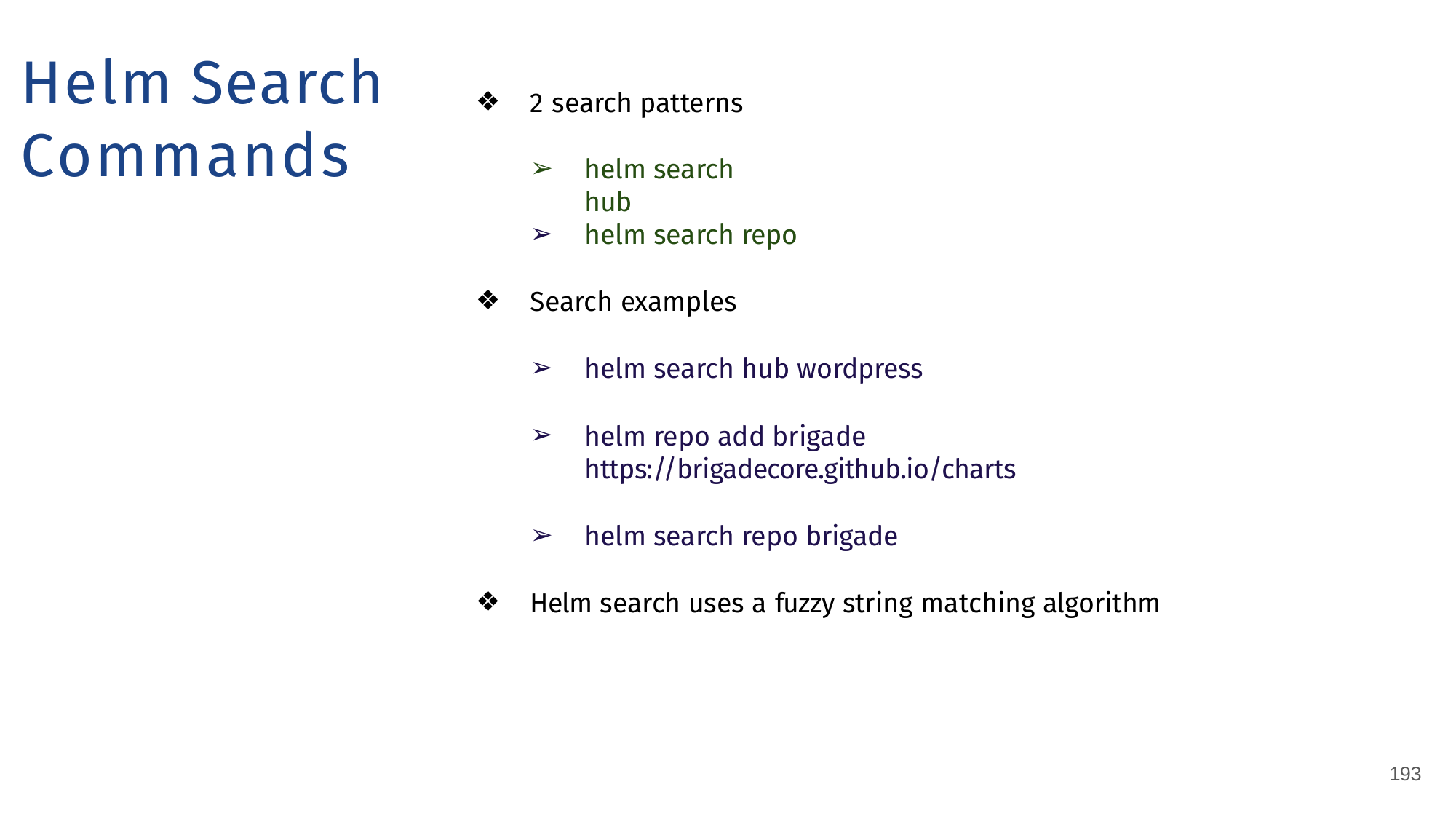

# Helm Search Commands
2 search patterns
helm search hub
helm search repo

Search examples

helm search hub wordpress

helm repo add brigade https://brigadecore.github.io/charts

helm search repo brigade

Helm search uses a fuzzy string matching algorithm
193